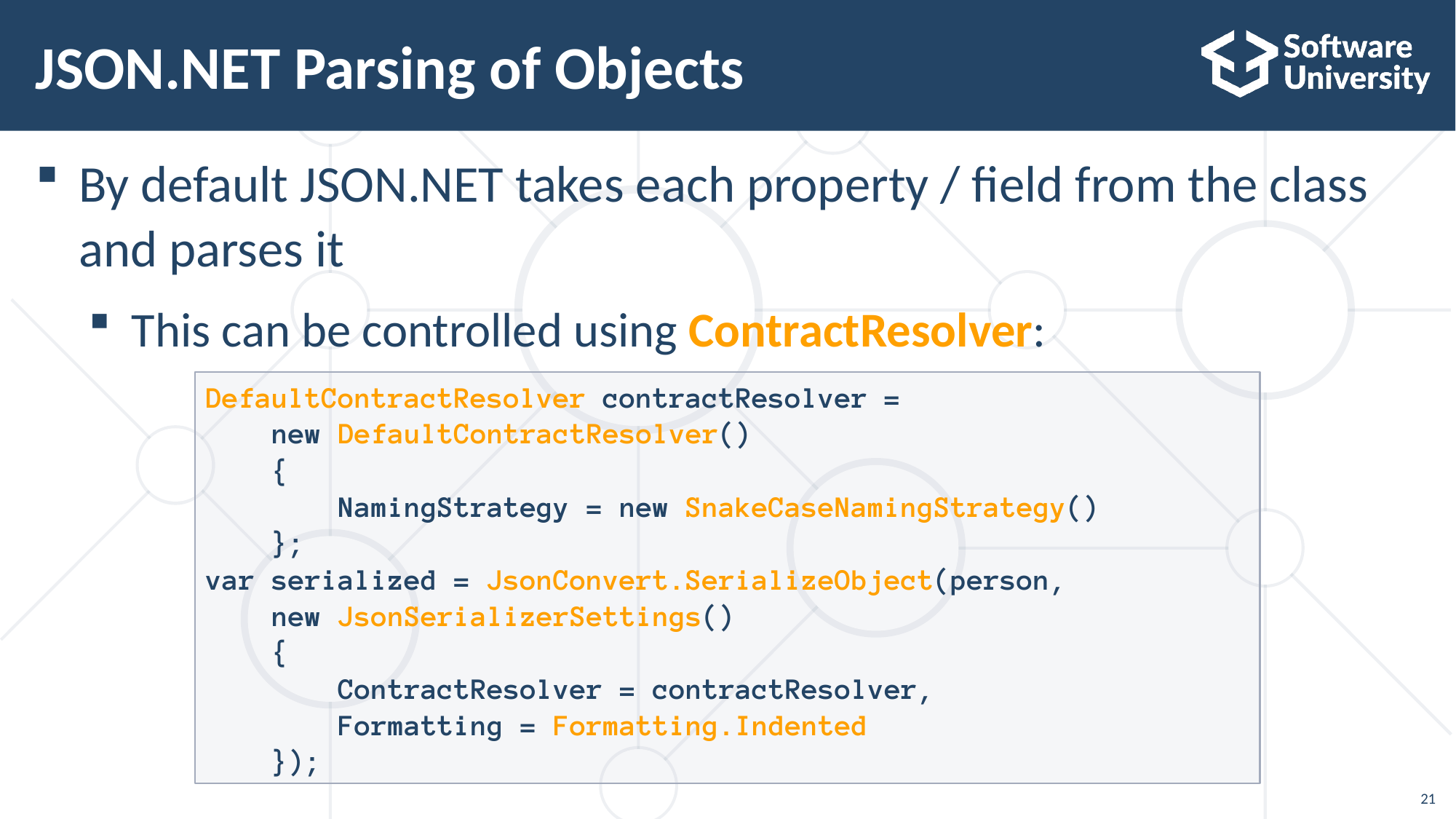

# JSON.NET Parsing of Objects
By default JSON.NET takes each property / field from the class
and parses it
This can be controlled using ContractResolver:
DefaultContractResolver contractResolver =
    new DefaultContractResolver()
    {
        NamingStrategy = new SnakeCaseNamingStrategy()
    };
var serialized = JsonConvert.SerializeObject(person,
    new JsonSerializerSettings()
    {
        ContractResolver = contractResolver,
        Formatting = Formatting.Indented
    });
21